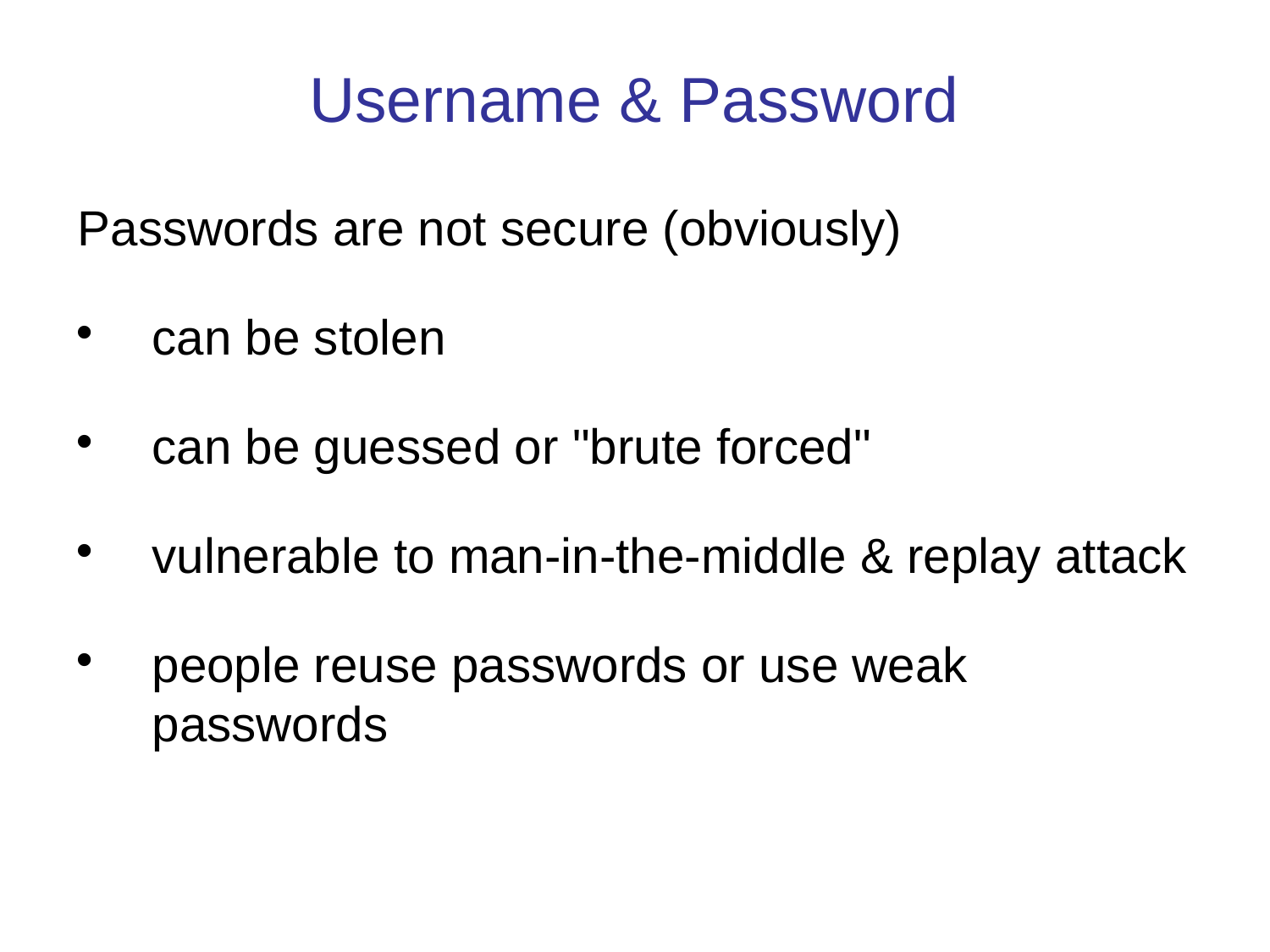

Username & Password
Passwords are not secure (obviously)
can be stolen
can be guessed or "brute forced"
vulnerable to man-in-the-middle & replay attack
people reuse passwords or use weak passwords